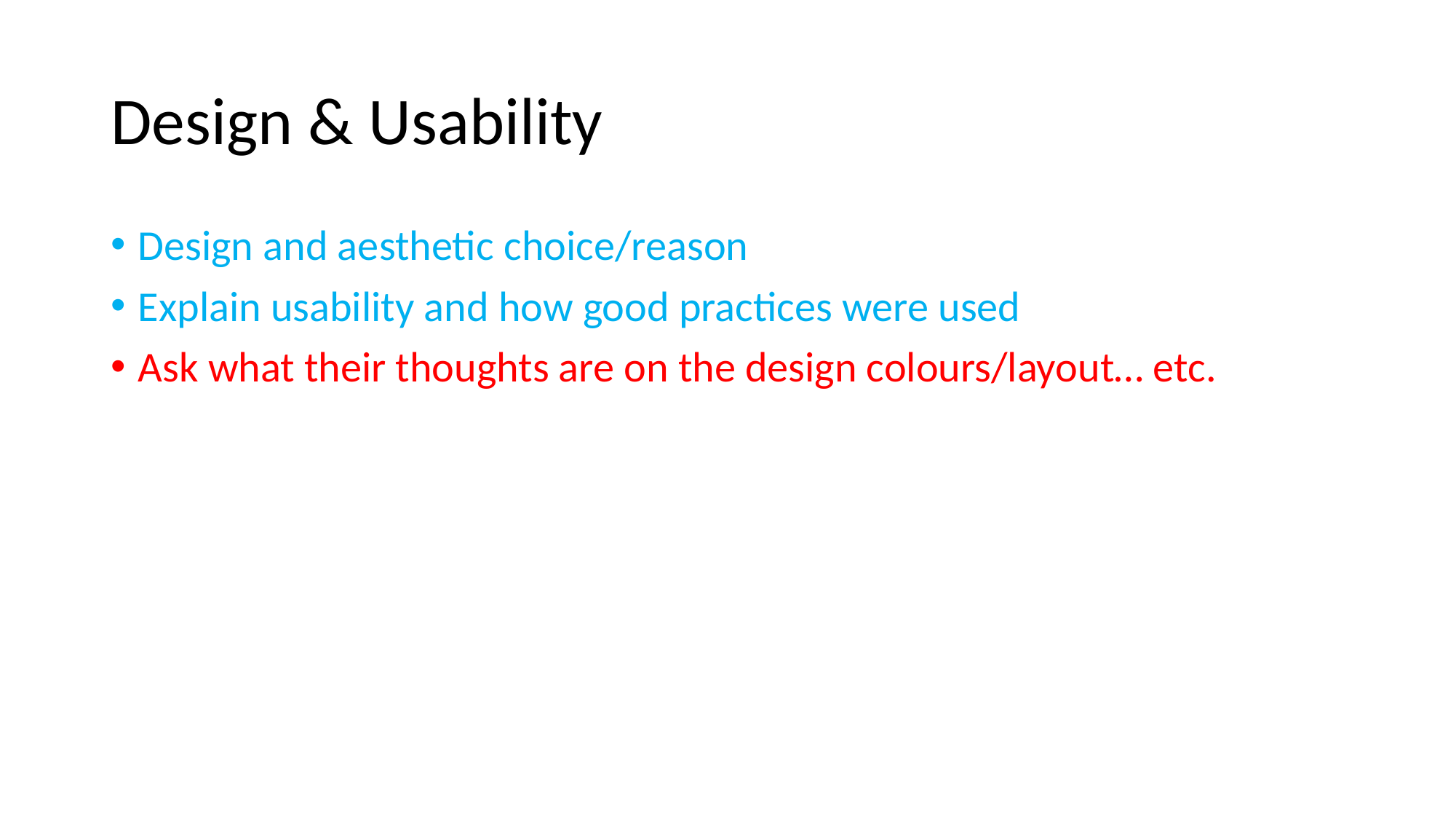

# Design & Usability
Design and aesthetic choice/reason
Explain usability and how good practices were used
Ask what their thoughts are on the design colours/layout… etc.